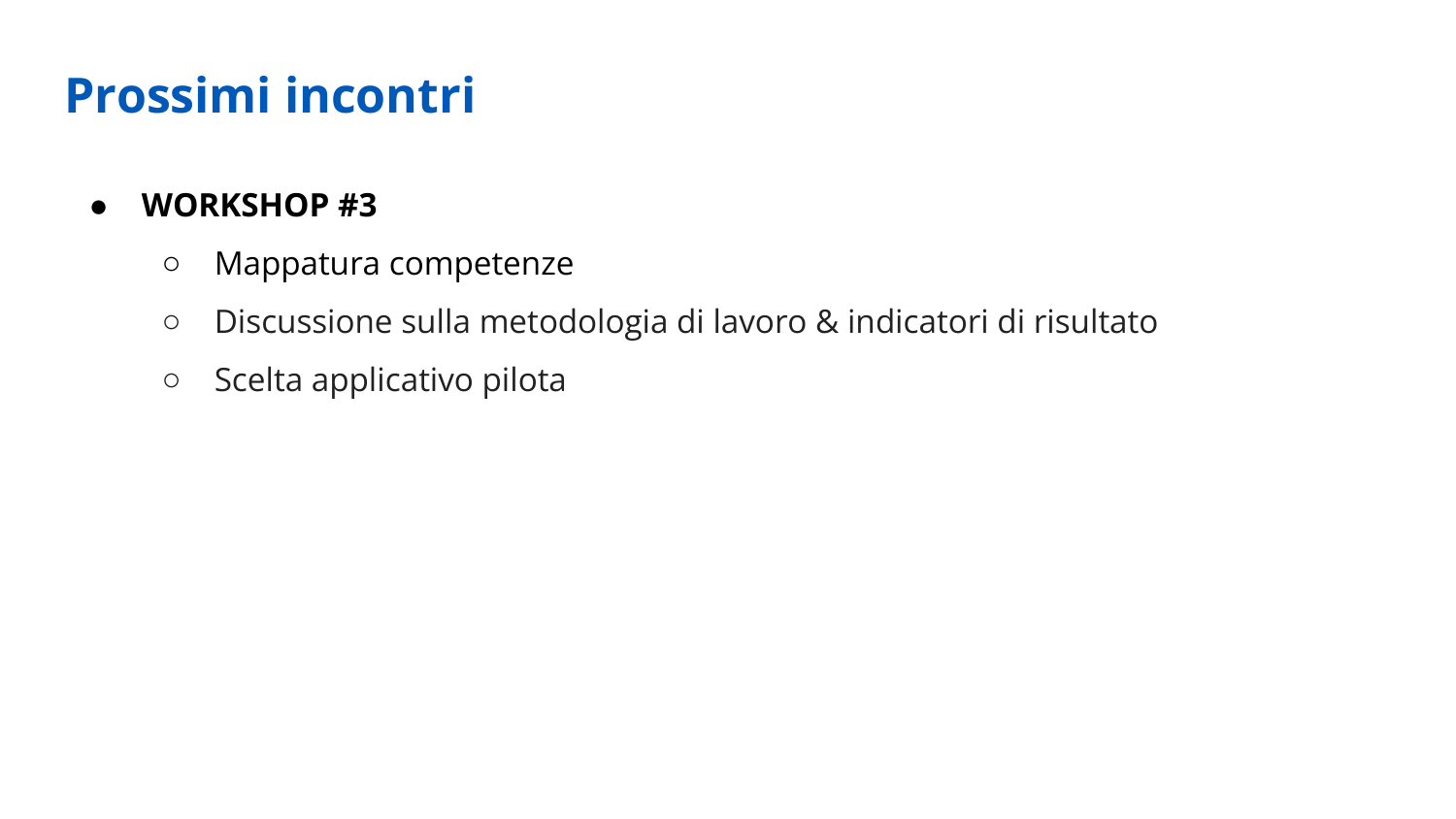

Prossimi incontri

WORKSHOP #3
Mappatura competenze
Discussione sulla metodologia di lavoro & indicatori di risultato
Scelta applicativo pilota